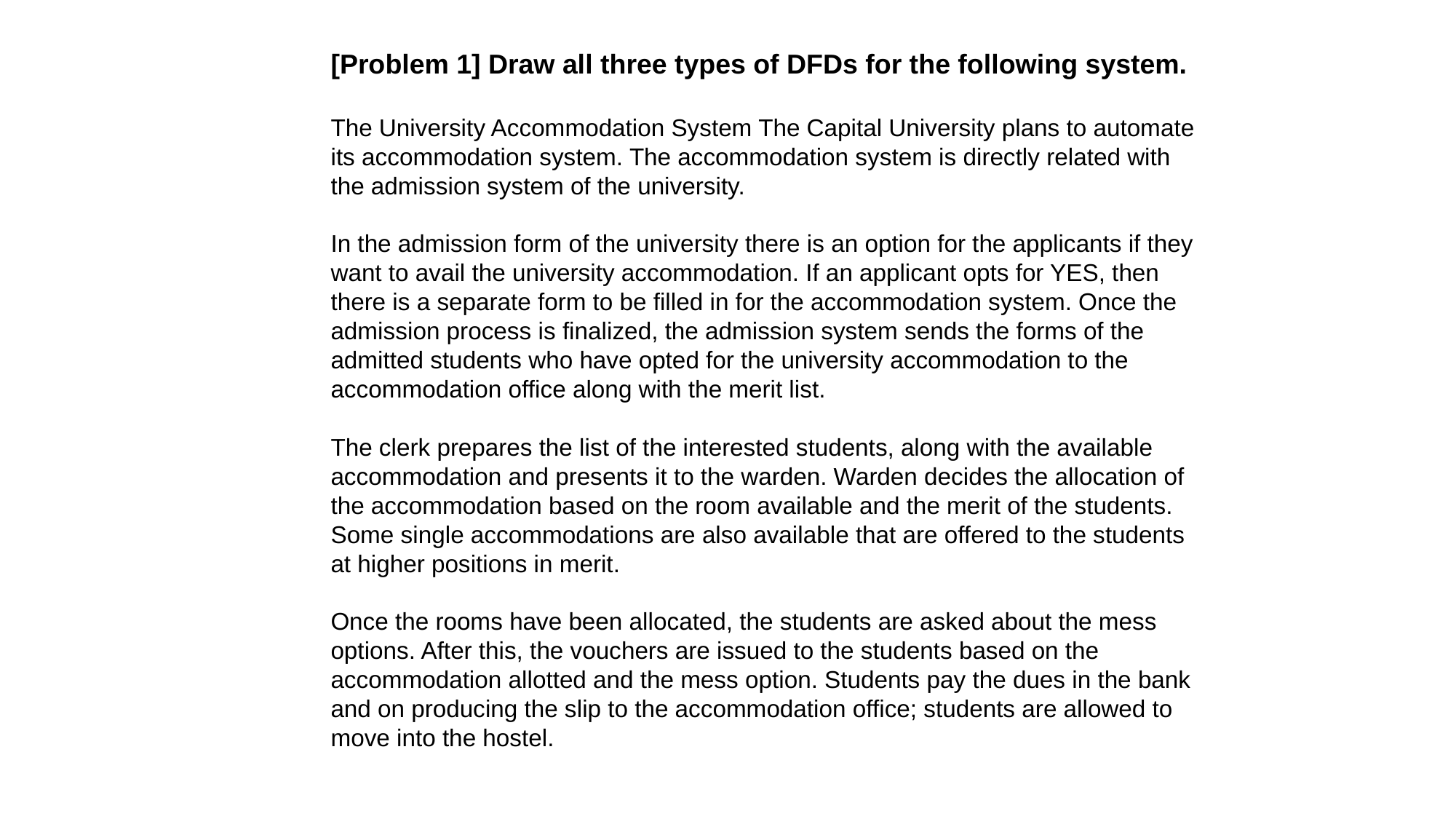

[Problem 1] Draw all three types of DFDs for the following system.

The University Accommodation System The Capital University plans to automate its accommodation system. The accommodation system is directly related with the admission system of the university.

In the admission form of the university there is an option for the applicants if they want to avail the university accommodation. If an applicant opts for YES, then there is a separate form to be filled in for the accommodation system. Once the admission process is finalized, the admission system sends the forms of the admitted students who have opted for the university accommodation to the accommodation office along with the merit list.

The clerk prepares the list of the interested students, along with the available accommodation and presents it to the warden. Warden decides the allocation of the accommodation based on the room available and the merit of the students. Some single accommodations are also available that are offered to the students at higher positions in merit.

Once the rooms have been allocated, the students are asked about the mess options. After this, the vouchers are issued to the students based on the accommodation allotted and the mess option. Students pay the dues in the bank and on producing the slip to the accommodation office; students are allowed to move into the hostel.